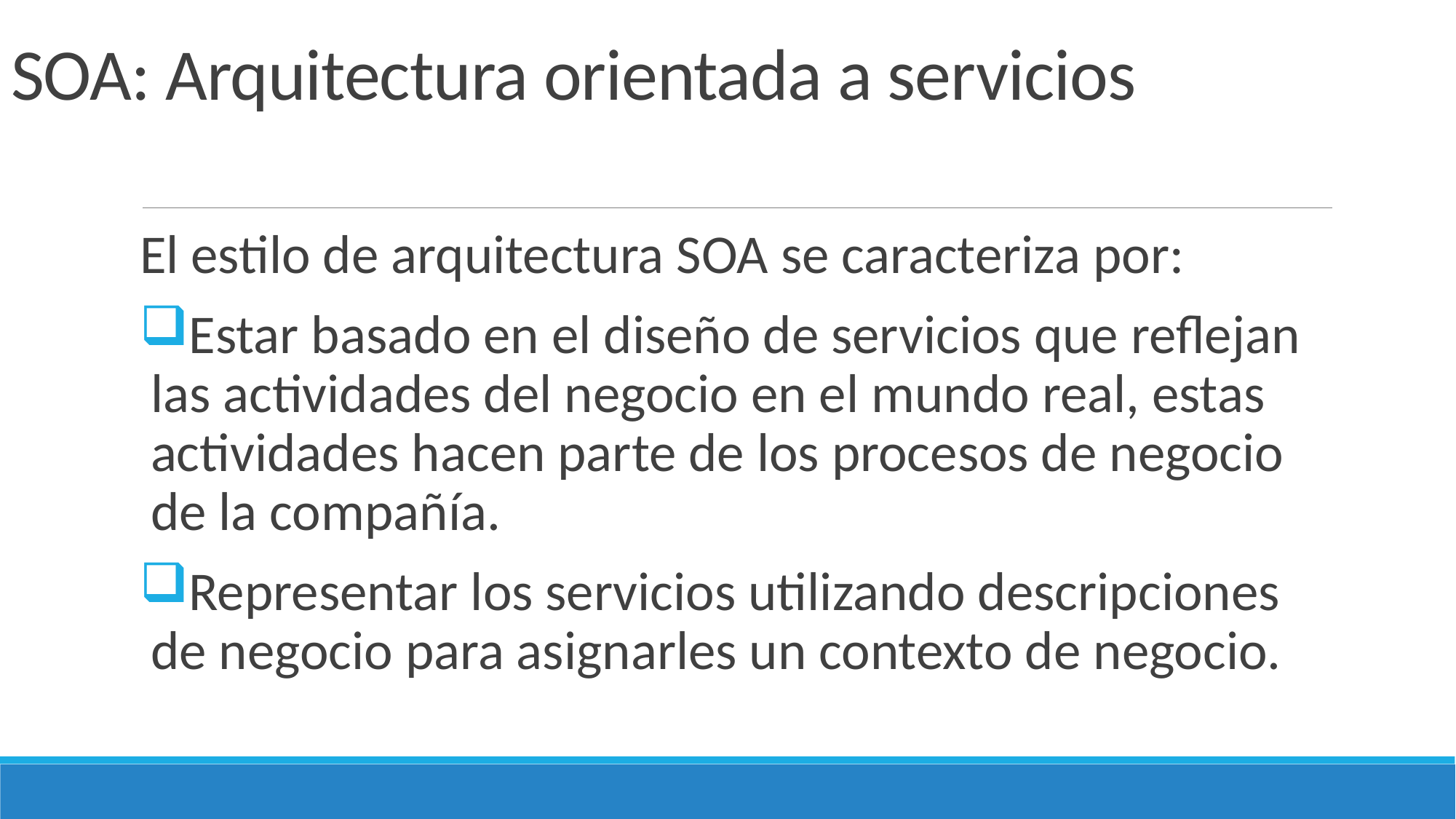

# SOA: Arquitectura orientada a servicios
El estilo de arquitectura SOA se caracteriza por:
Estar basado en el diseño de servicios que reflejan las actividades del negocio en el mundo real, estas actividades hacen parte de los procesos de negocio de la compañía.
Representar los servicios utilizando descripciones de negocio para asignarles un contexto de negocio.